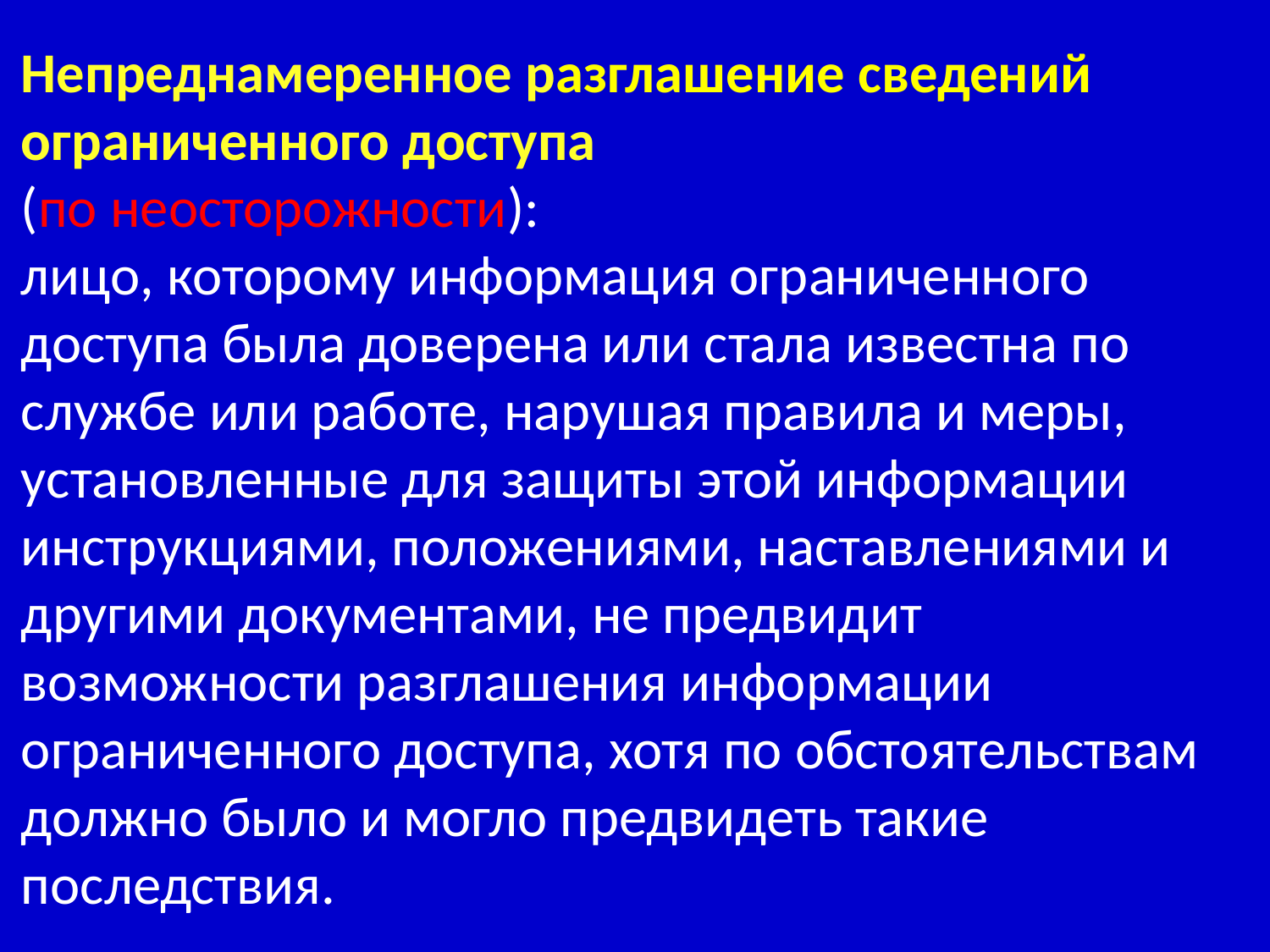

Непреднамеренное разглашение сведений ограниченного доступа
(по неосторожности):
лицо, которому информация ограниченного доступа была доверена или стала известна по службе или работе, нарушая правила и меры, установленные для защиты этой информации инструкциями, положениями, наставлениями и другими документами, не предвидит возможности разглашения информации ограниченного доступа, хотя по обстоятельствам должно было и могло предвидеть такие последствия.